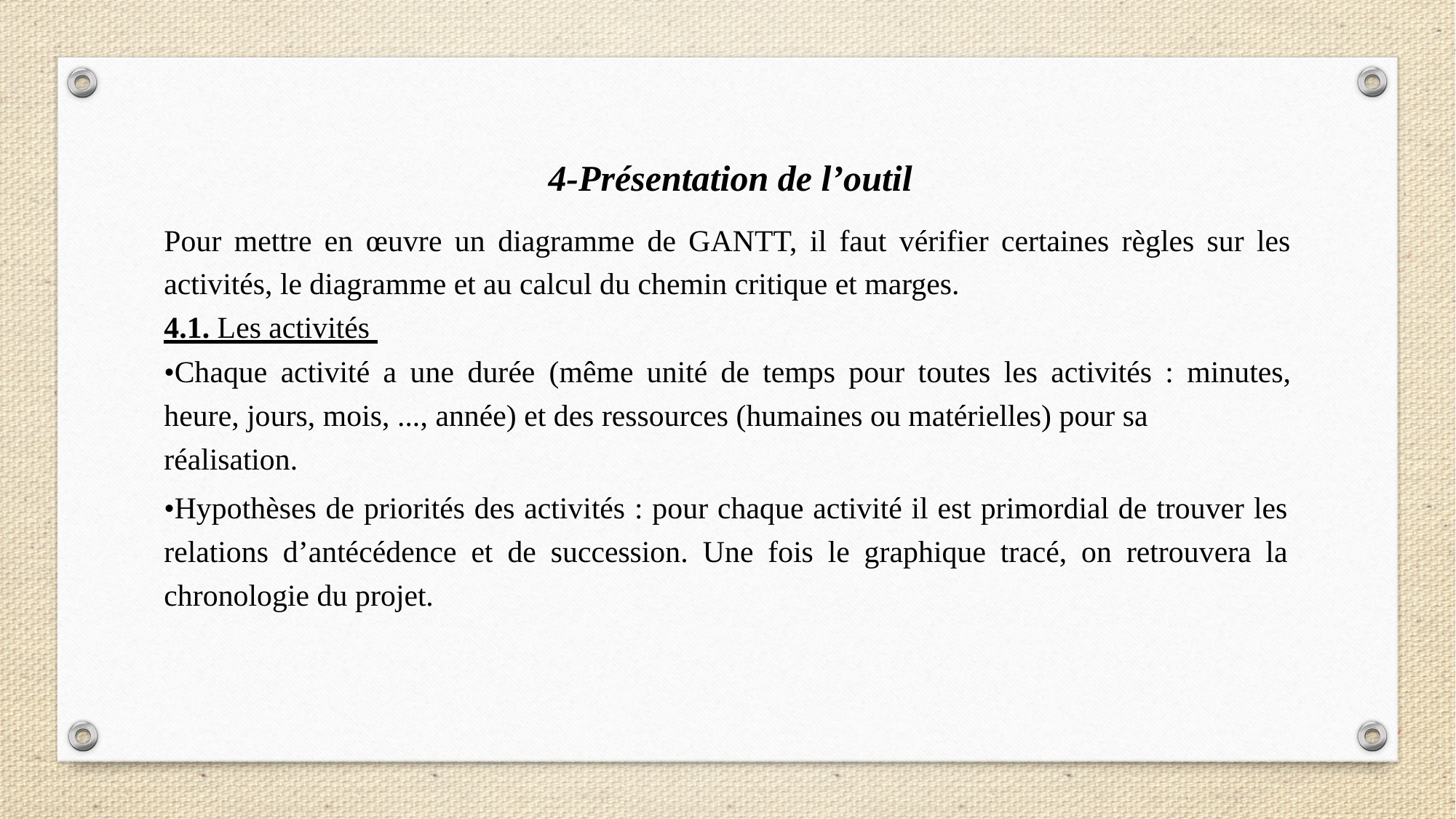

4-Présentation de l’outil
Pour mettre en œuvre un diagramme de GANTT, il faut vérifier certaines règles sur les activités, le diagramme et au calcul du chemin critique et marges.
4.1. Les activités
•Chaque activité a une durée (même unité de temps pour toutes les activités : minutes, heure, jours, mois, ..., année) et des ressources (humaines ou matérielles) pour sa
réalisation.
•Hypothèses de priorités des activités : pour chaque activité il est primordial de trouver les relations d’antécédence et de succession. Une fois le graphique tracé, on retrouvera la chronologie du projet.